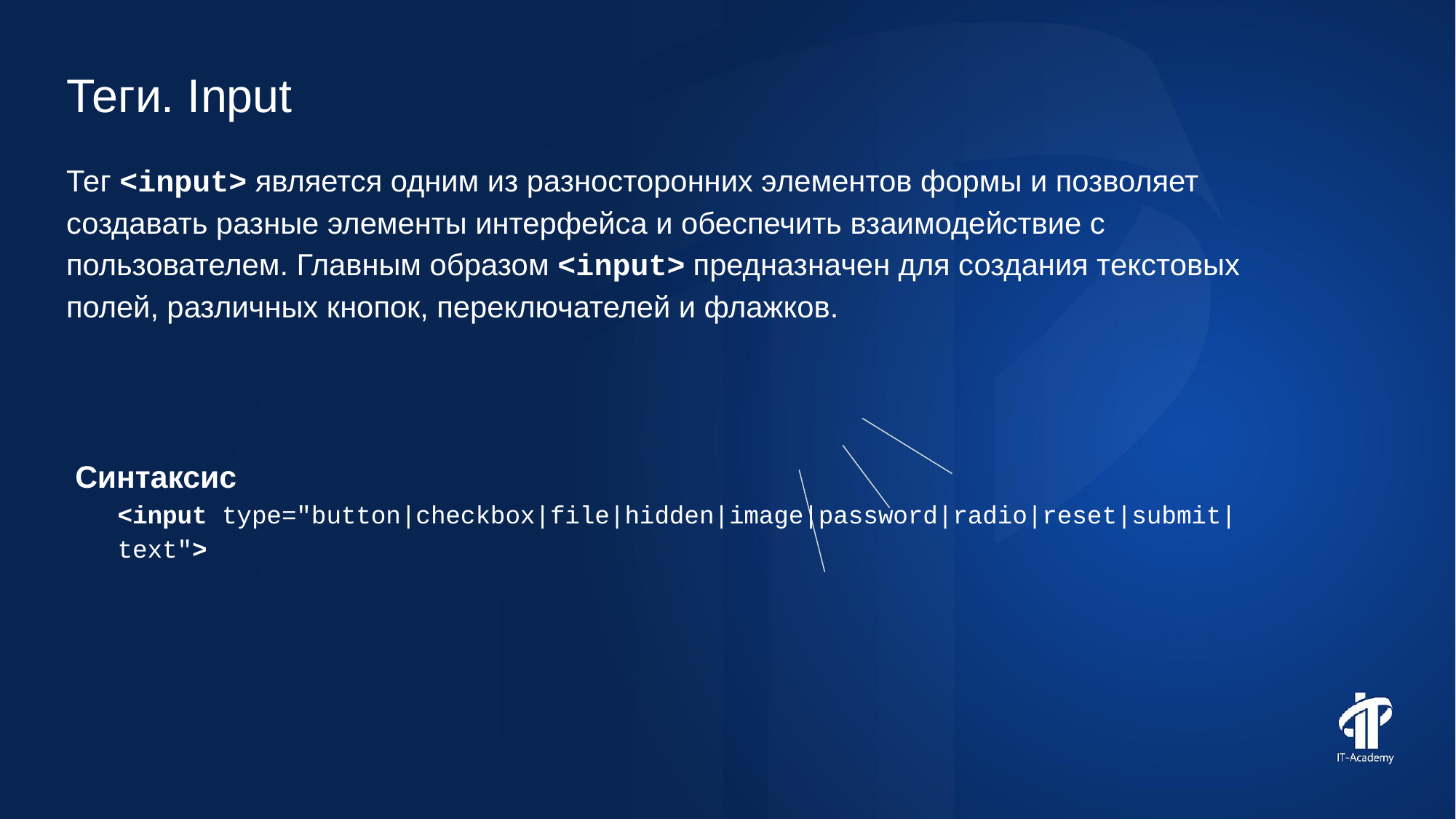

Теги. Input

Тег <input> является одним из разносторонних элементов формы и позволяет создавать разные элементы интерфейса и обеспечить взаимодействие с пользователем. Главным образом <input> предназначен для создания текстовых полей, различных кнопок, переключателей и флажков.

Синтаксис
<input type="button|checkbox|file|hidden|image|password|radio|reset|submit|text">